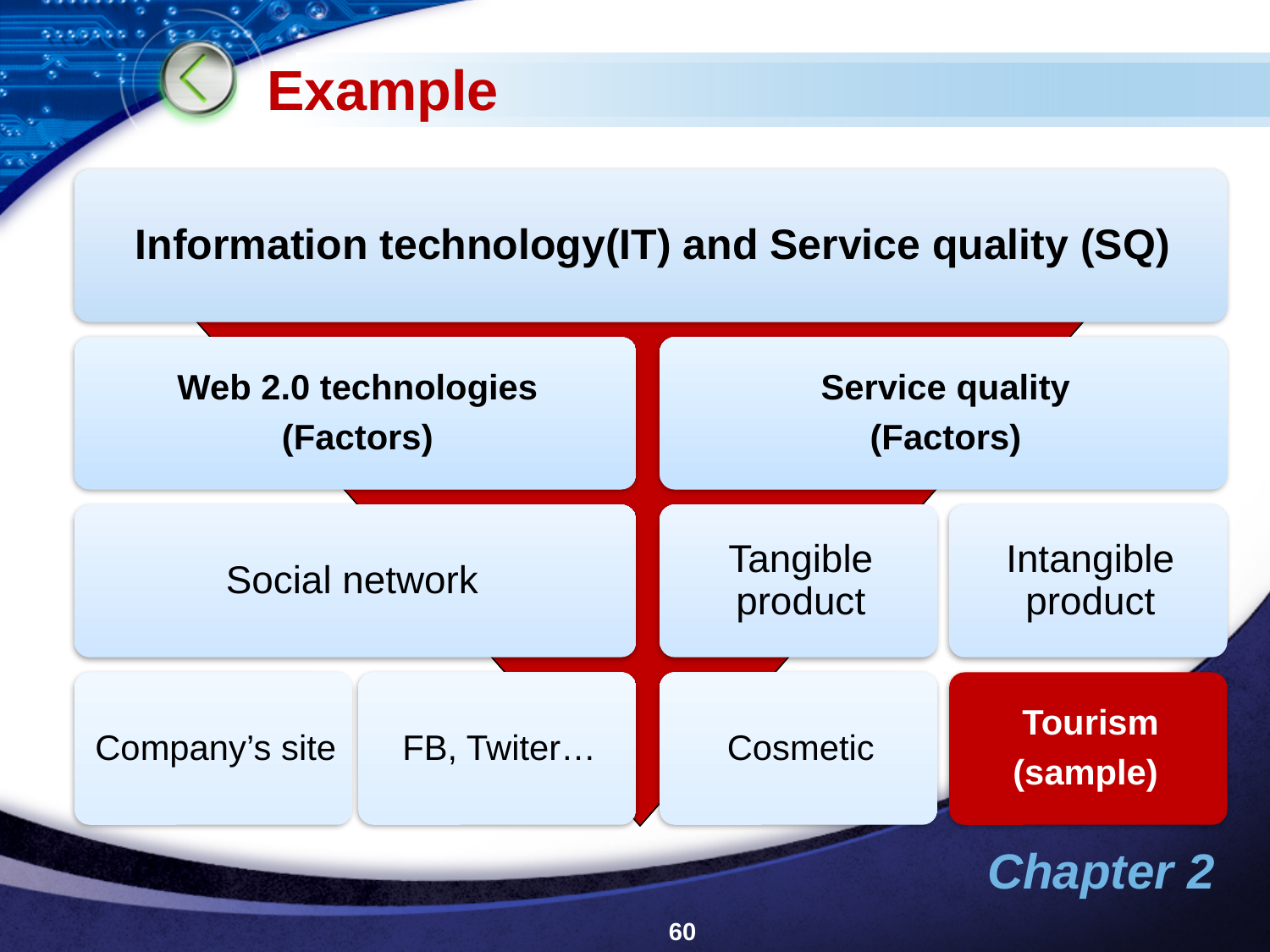

# Example
Information technology(IT) and Service quality (SQ)
Web 2.0 technologies
(Factors)
Social network
Company’s site
FB, Twiter…
Service quality
(Factors)
Tangible product
Cosmetic
Intangible product
Tourism
(sample)

60